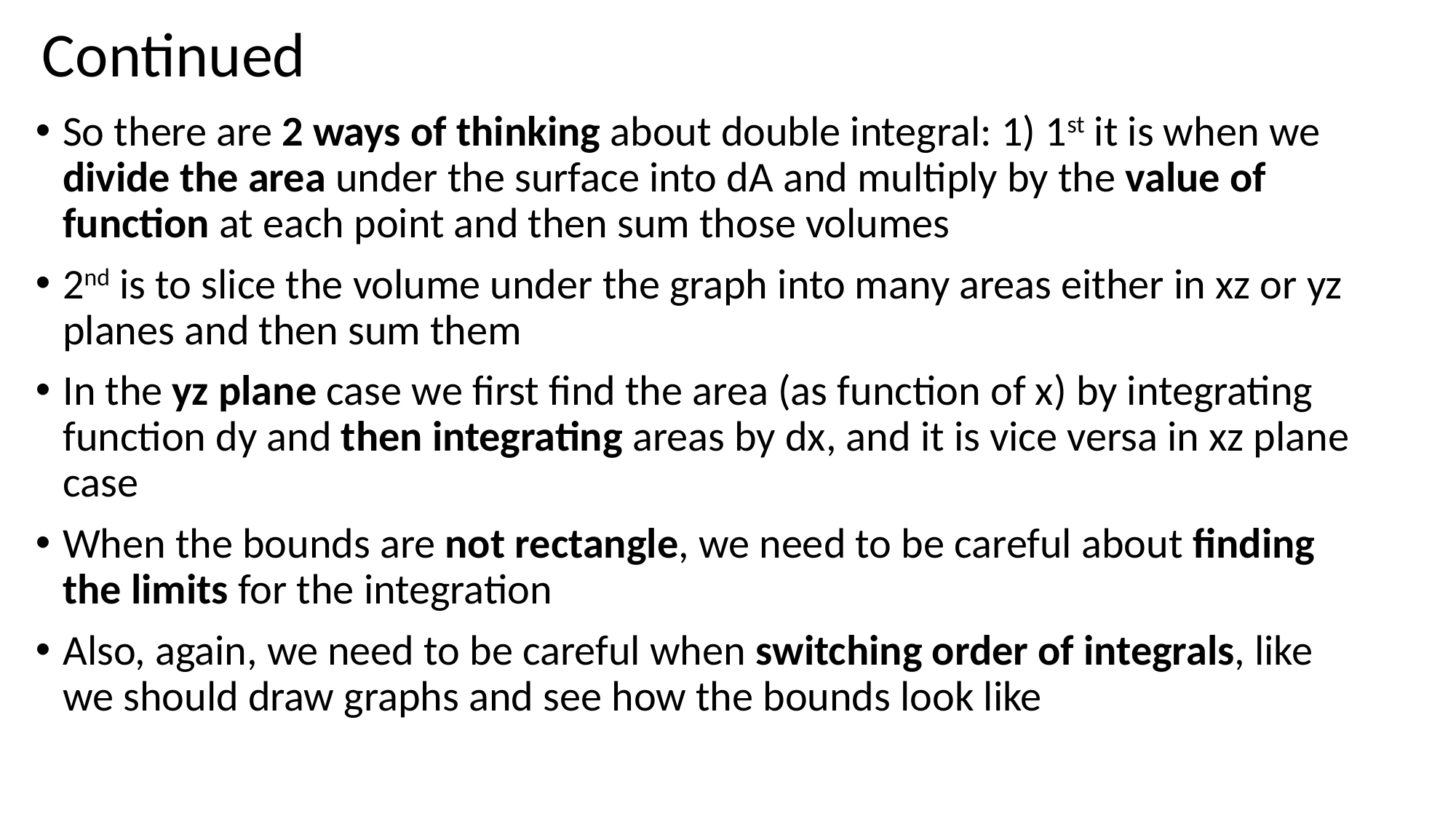

# Continued
So there are 2 ways of thinking about double integral: 1) 1st it is when we divide the area under the surface into dA and multiply by the value of function at each point and then sum those volumes
2nd is to slice the volume under the graph into many areas either in xz or yz planes and then sum them
In the yz plane case we first find the area (as function of x) by integrating function dy and then integrating areas by dx, and it is vice versa in xz plane case
When the bounds are not rectangle, we need to be careful about finding the limits for the integration
Also, again, we need to be careful when switching order of integrals, like we should draw graphs and see how the bounds look like